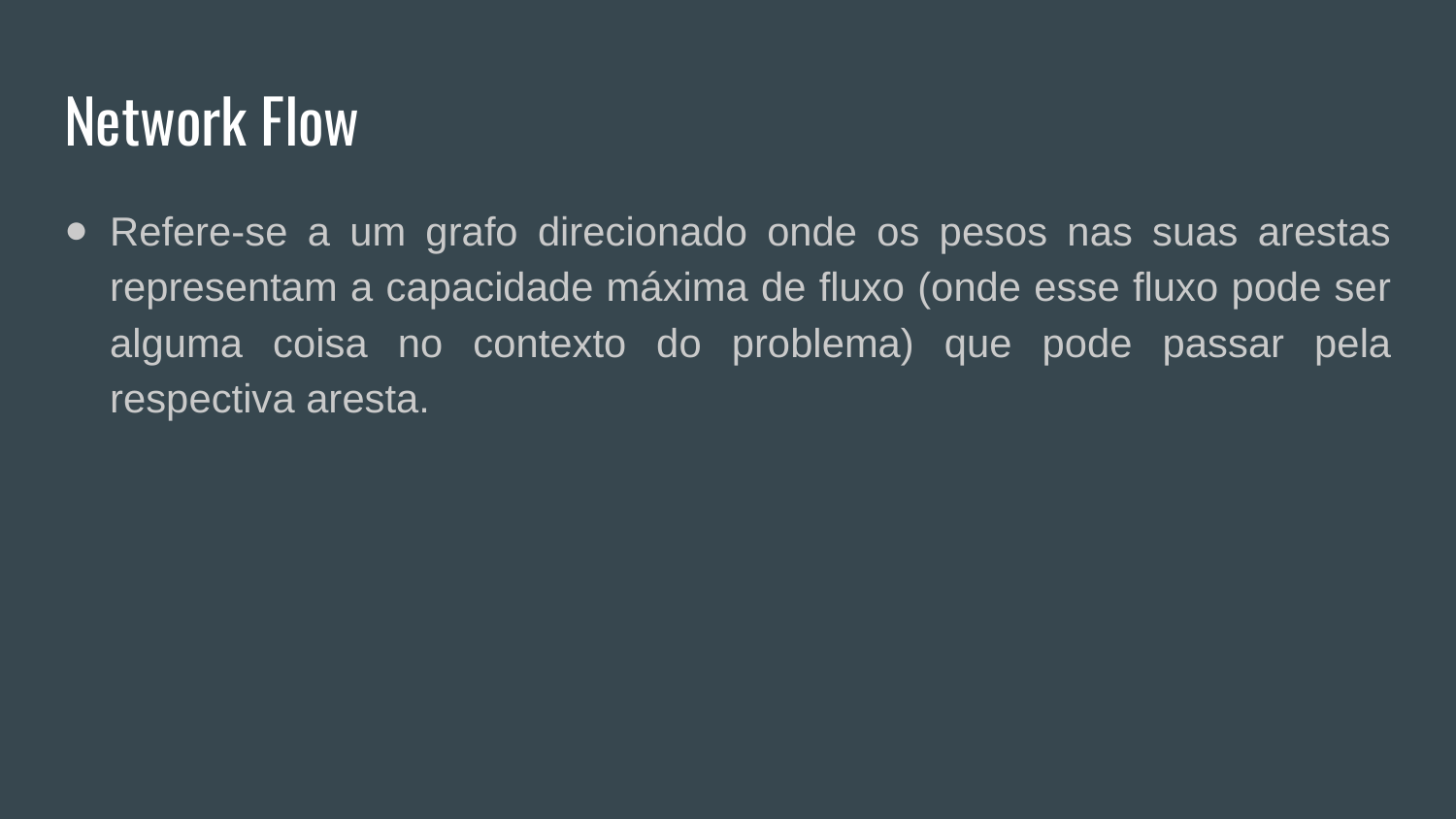

# Network Flow
Refere-se a um grafo direcionado onde os pesos nas suas arestas representam a capacidade máxima de fluxo (onde esse fluxo pode ser alguma coisa no contexto do problema) que pode passar pela respectiva aresta.